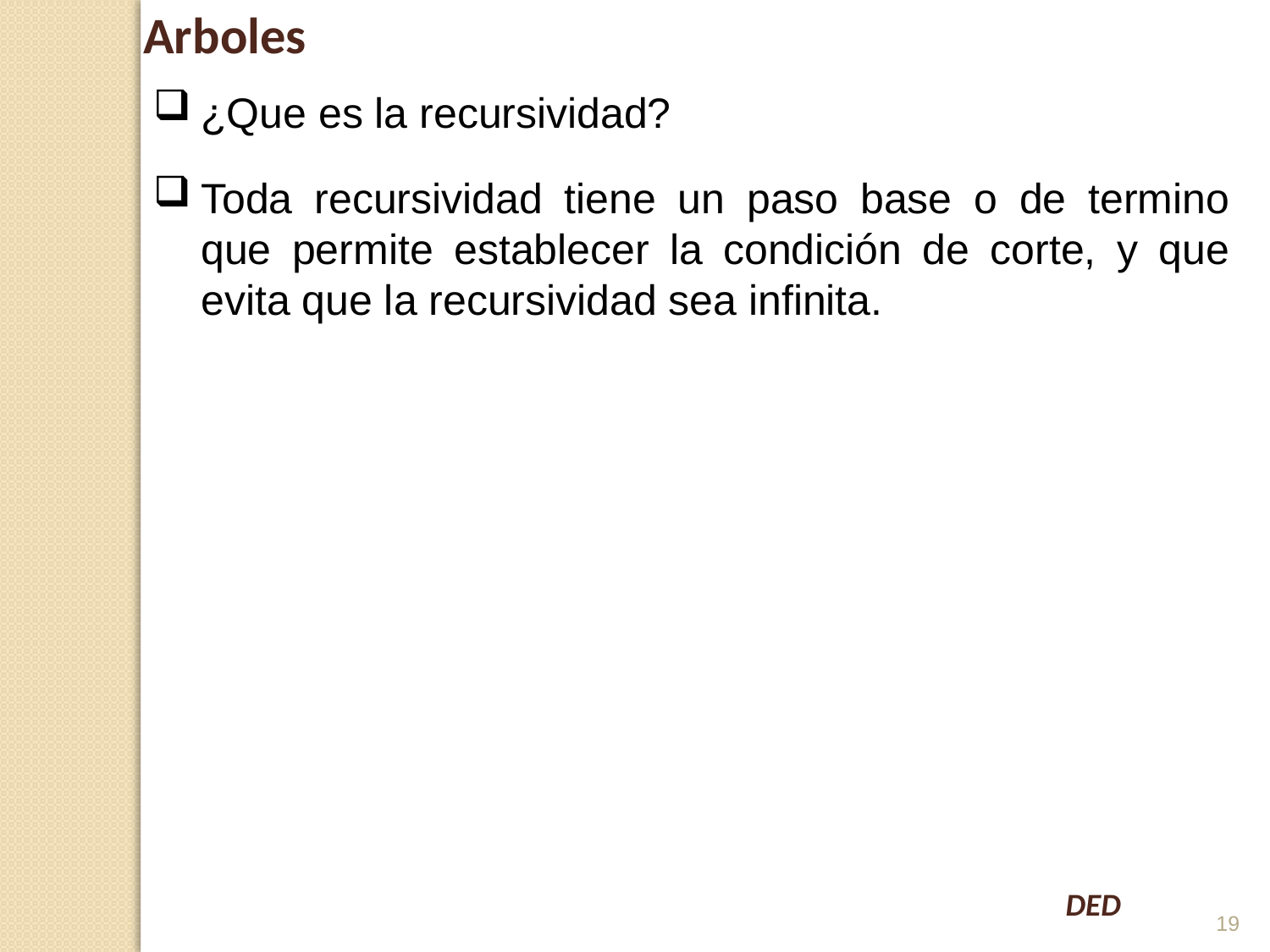

Arboles

¿Que es la recursividad?
Toda recursividad tiene un paso base o de termino que permite establecer la condición de corte, y que evita que la recursividad sea infinita.
19
DED